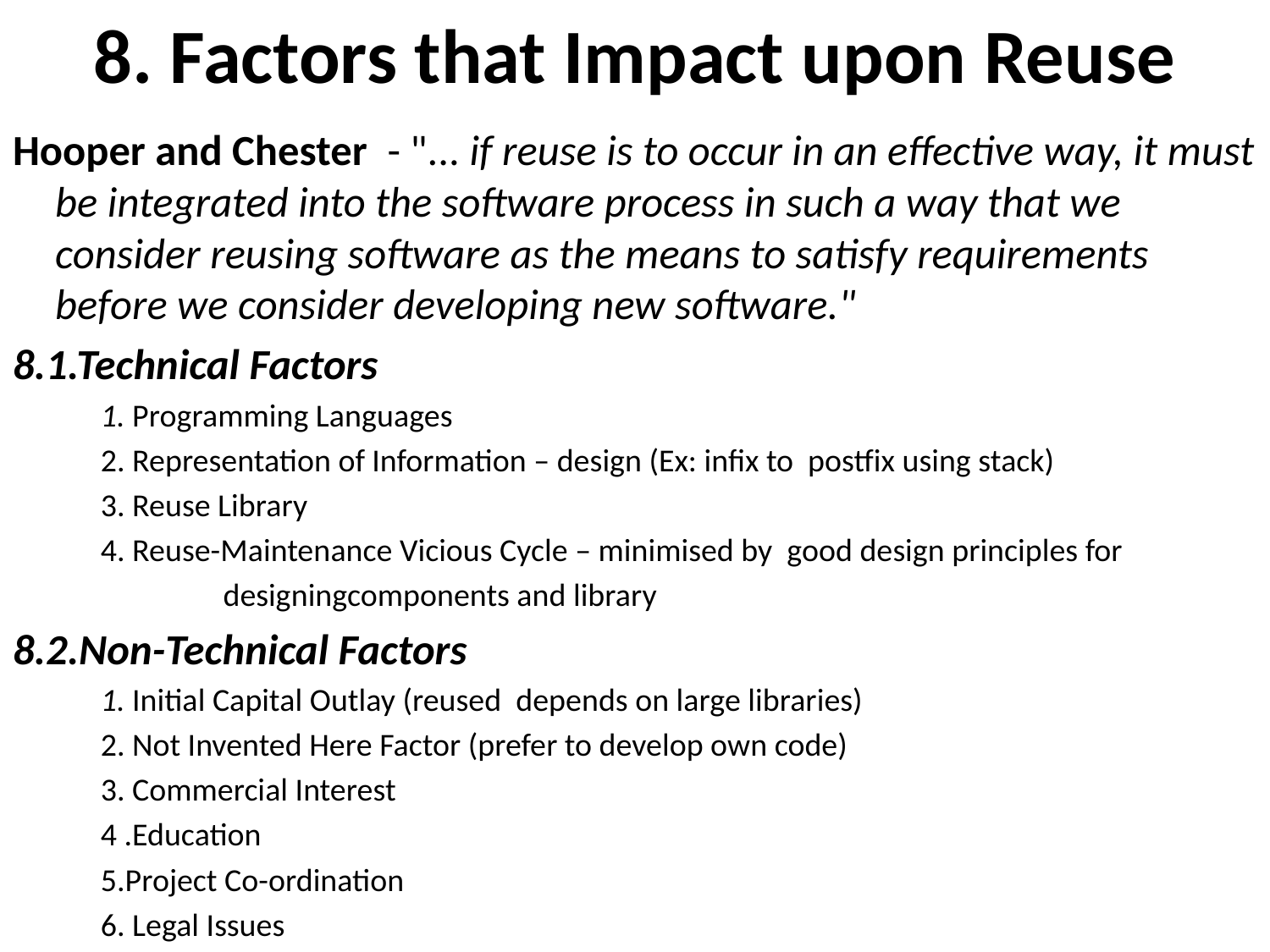

# 8. Factors that Impact upon Reuse
Hooper and Chester  - "... if reuse is to occur in an effective way, it must be integrated into the software process in such a way that we consider reusing software as the means to satisfy requirements before we consider developing new software."
8.1.Technical Factors
1. Programming Languages
2. Representation of Information – design (Ex: infix to  postfix using stack)
3. Reuse Library
4. Reuse-Maintenance Vicious Cycle – minimised by  good design principles for
                 designingcomponents and library
8.2.Non-Technical Factors
1. Initial Capital Outlay (reused  depends on large libraries)
2. Not Invented Here Factor (prefer to develop own code)
3. Commercial Interest
4 .Education
5.Project Co-ordination
6. Legal Issues